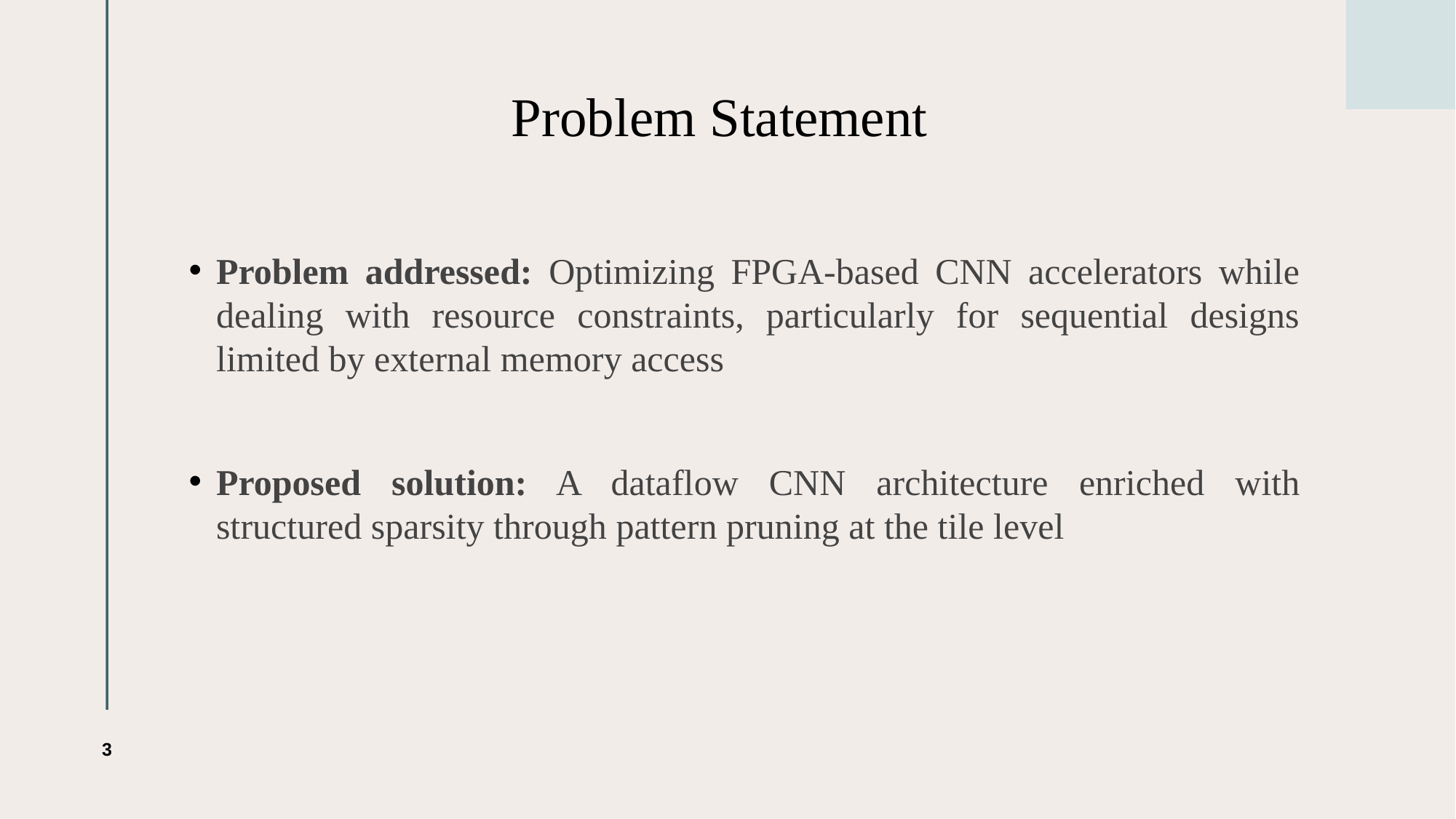

# Problem Statement
Problem addressed: Optimizing FPGA-based CNN accelerators while dealing with resource constraints, particularly for sequential designs limited by external memory access

Proposed solution: A dataflow CNN architecture enriched with structured sparsity through pattern pruning at the tile level
3